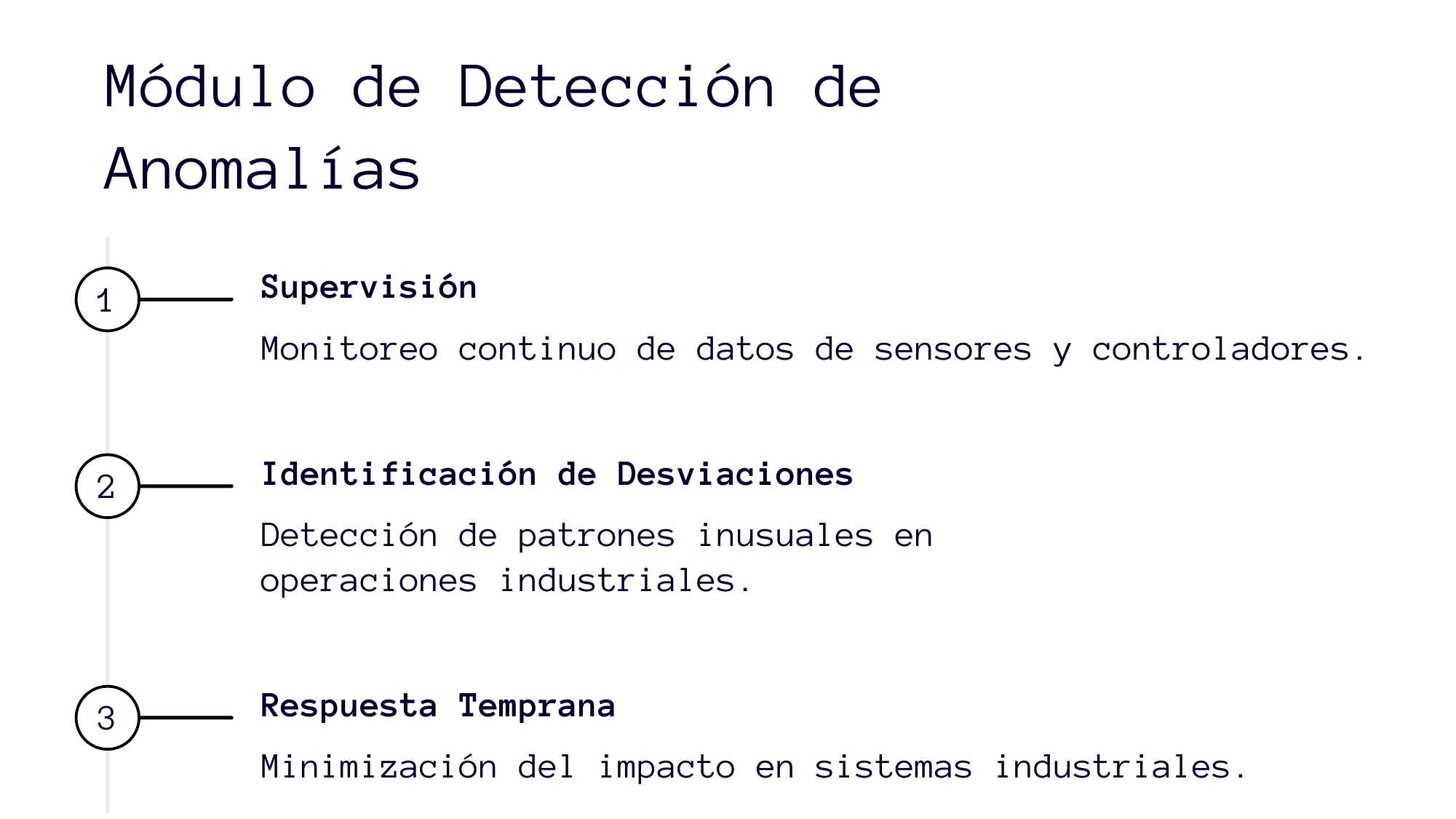

Módulo de Detección de Anomalías

Supervisión

1

Monitoreo continuo de datos de sensores y controladores.
Identificación de Desviaciones

2

Detección de patrones inusuales en operaciones industriales.
Respuesta Temprana

3

Minimización del impacto en sistemas industriales.